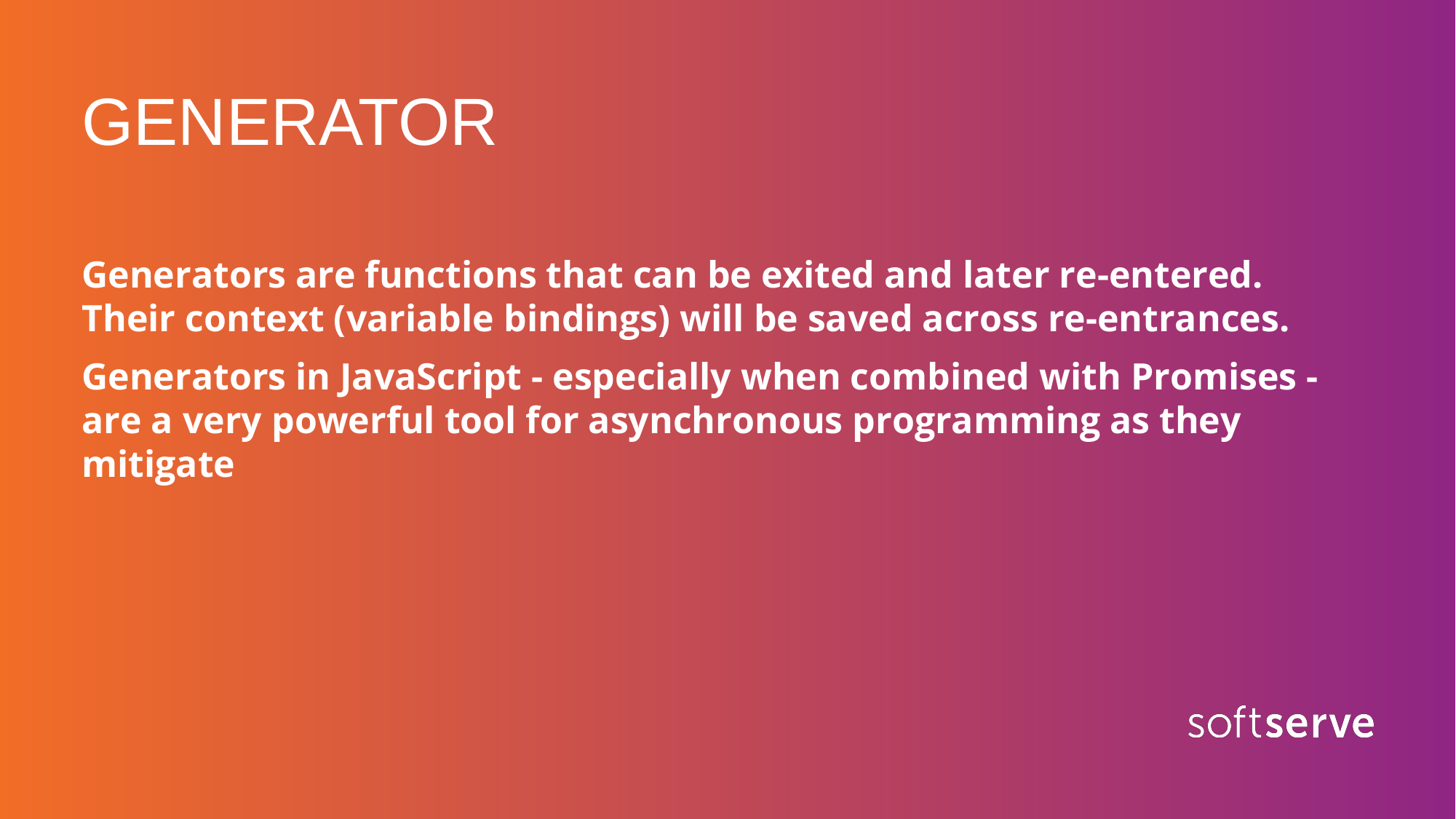

# GENERATOR
Generators are functions that can be exited and later re-entered. Their context (variable bindings) will be saved across re-entrances.
Generators in JavaScript - especially when combined with Promises - are a very powerful tool for asynchronous programming as they mitigate